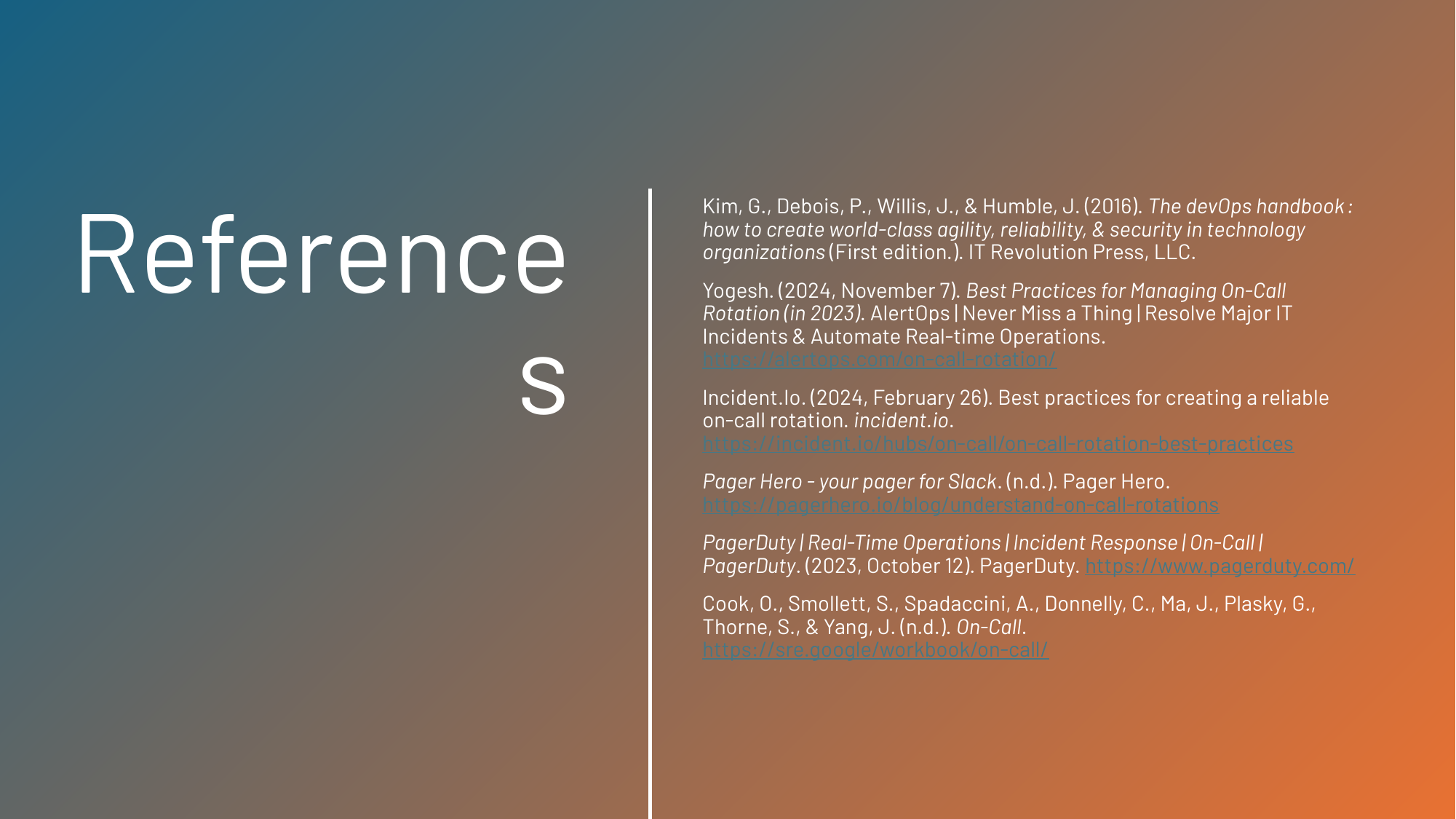

Kim, G., Debois, P., Willis, J., & Humble, J. (2016). The devOps handbook : how to create world-class agility, reliability, & security in technology organizations (First edition.). IT Revolution Press, LLC.
Yogesh. (2024, November 7). Best Practices for Managing On-Call Rotation (in 2023). AlertOps | Never Miss a Thing | Resolve Major IT Incidents & Automate Real-time Operations. https://alertops.com/on-call-rotation/
Incident.Io. (2024, February 26). Best practices for creating a reliable on-call rotation. incident.io. https://incident.io/hubs/on-call/on-call-rotation-best-practices
Pager Hero - your pager for Slack. (n.d.). Pager Hero. https://pagerhero.io/blog/understand-on-call-rotations
PagerDuty | Real-Time Operations | Incident Response | On-Call | PagerDuty. (2023, October 12). PagerDuty. https://www.pagerduty.com/
Cook, O., Smollett, S., Spadaccini, A., Donnelly, C., Ma, J., Plasky, G., Thorne, S., & Yang, J. (n.d.). On-Call. https://sre.google/workbook/on-call/

# References